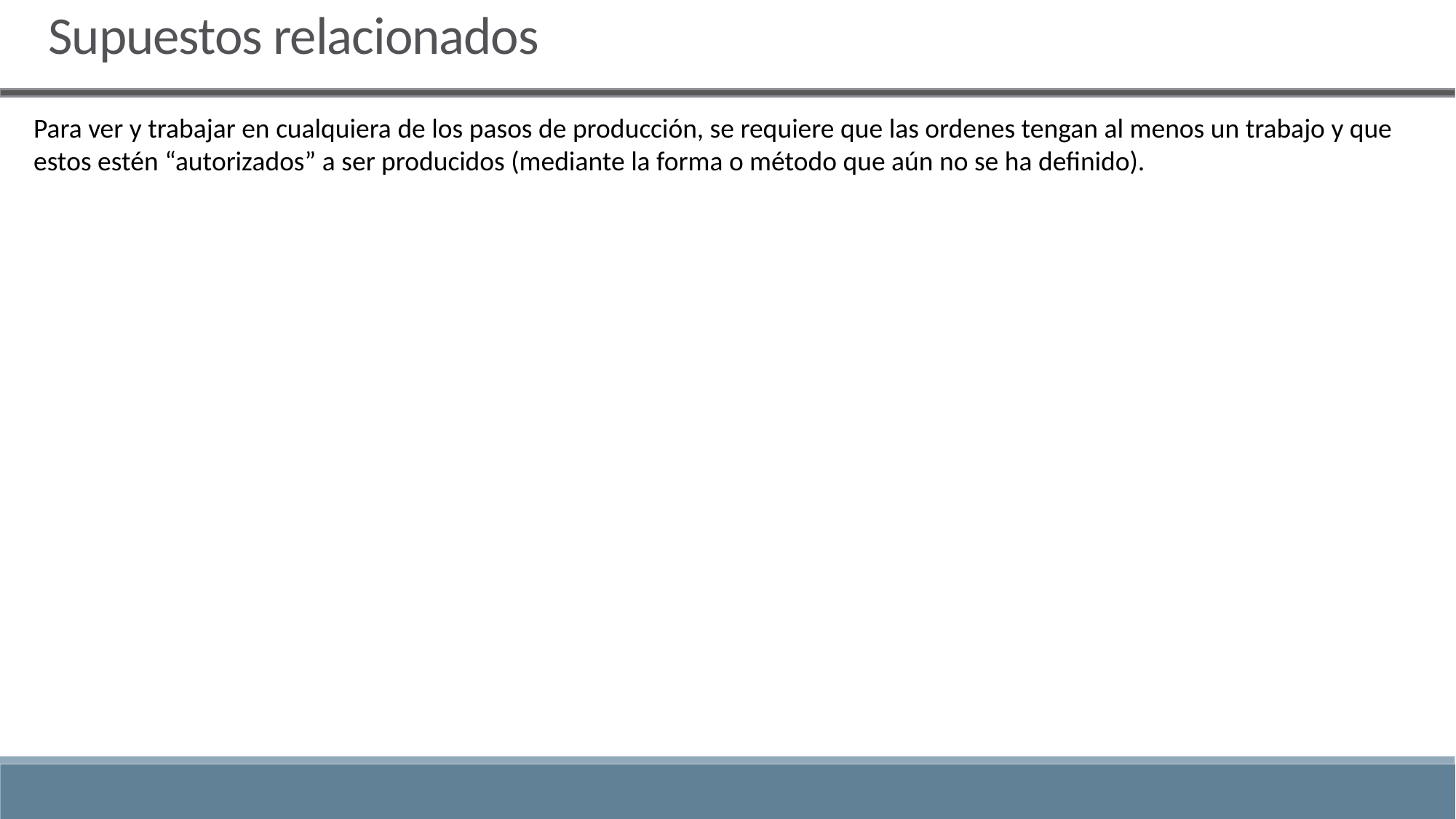

Supuestos relacionados

Para ver y trabajar en cualquiera de los pasos de producción, se requiere que las ordenes tengan al menos un trabajo y que estos estén “autorizados” a ser producidos (mediante la forma o método que aún no se ha definido).